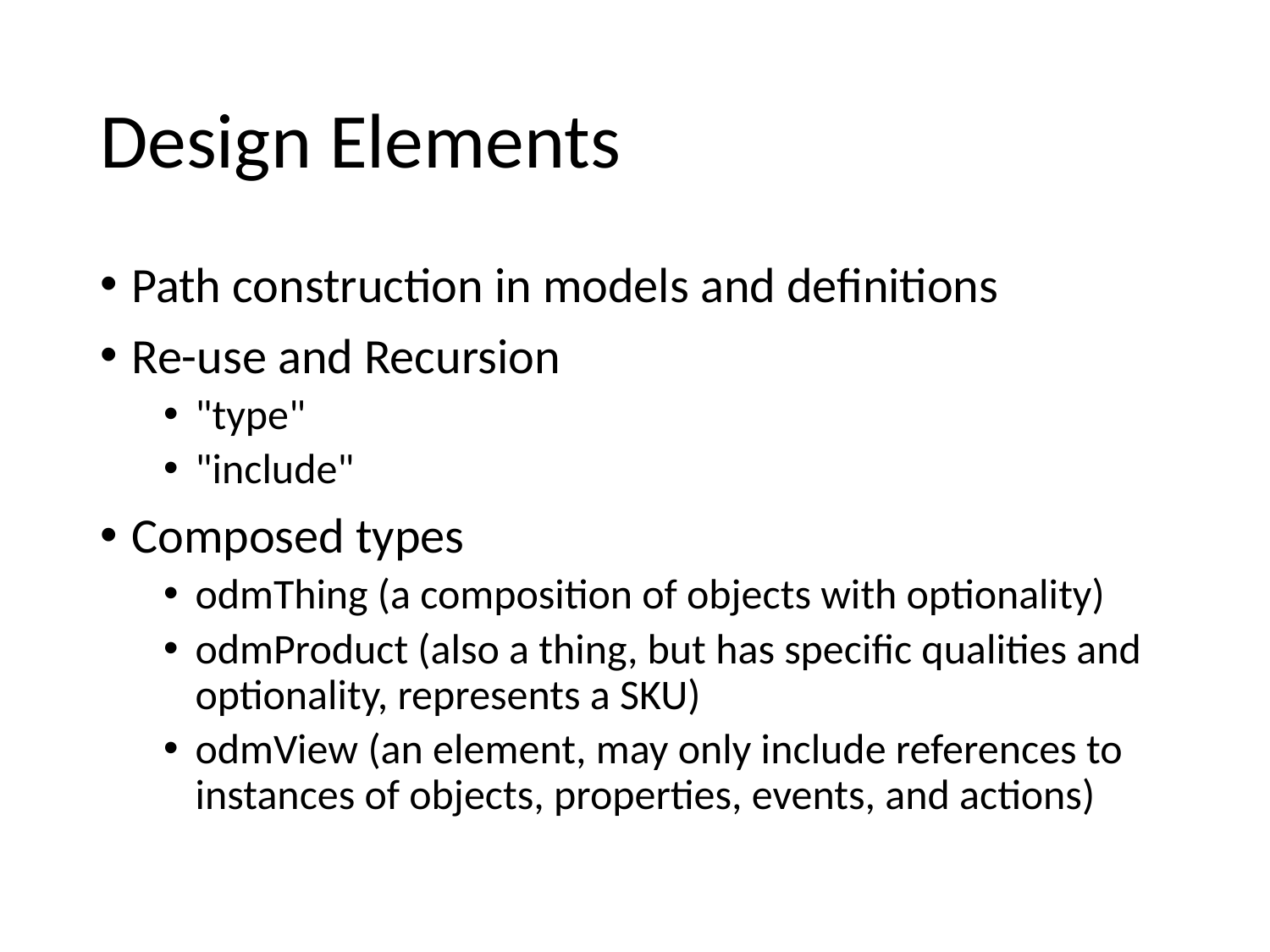

# Design Elements
Path construction in models and definitions
Re-use and Recursion
"type"
"include"
Composed types
odmThing (a composition of objects with optionality)
odmProduct (also a thing, but has specific qualities and optionality, represents a SKU)
odmView (an element, may only include references to instances of objects, properties, events, and actions)